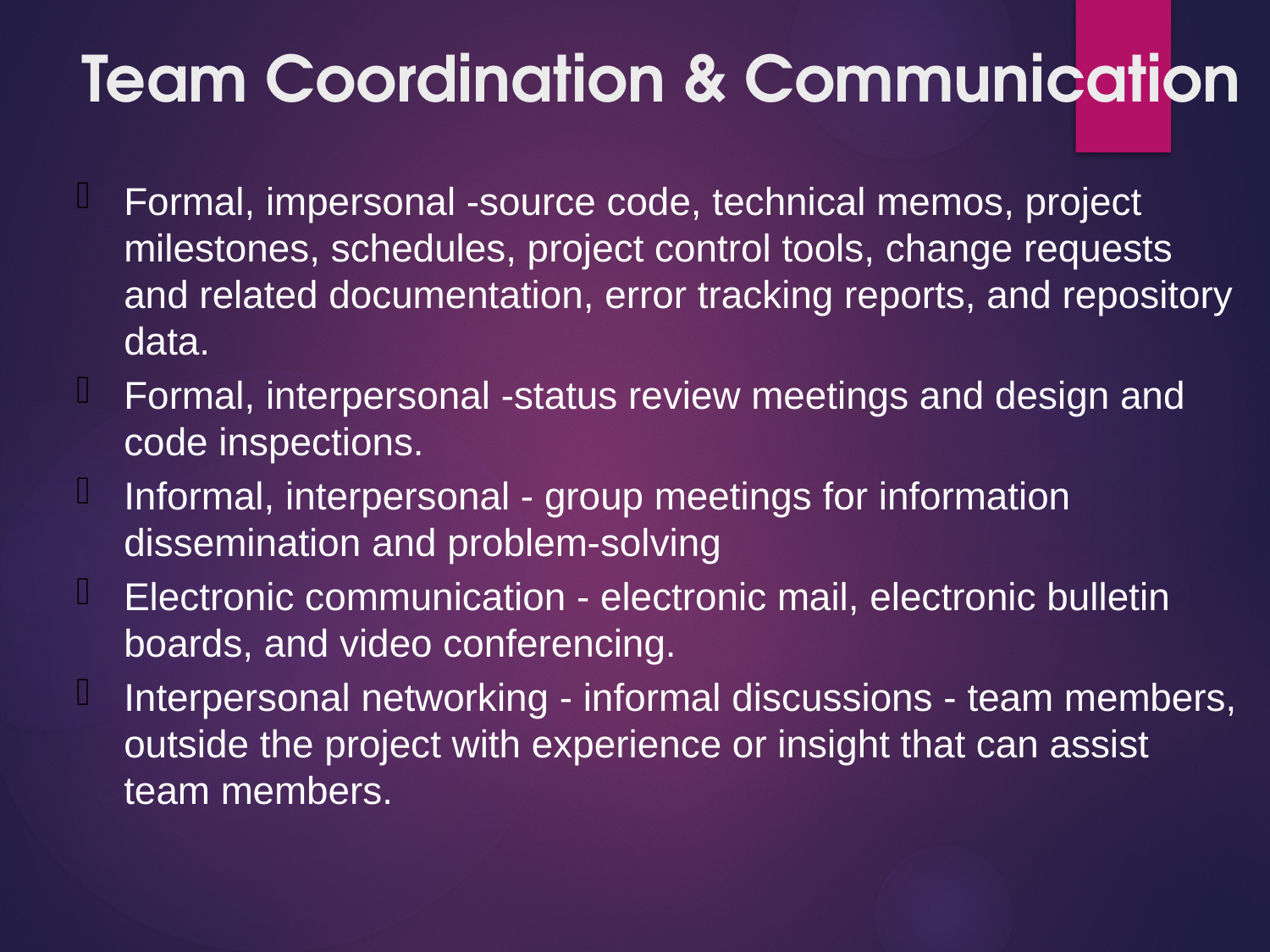

# Team Coordination & Communication
Formal, impersonal -source code, technical memos, project milestones, schedules, project control tools, change requests and related documentation, error tracking reports, and repository data.
Formal, interpersonal -status review meetings and design and code inspections.
Informal, interpersonal - group meetings for information dissemination and problem-solving
Electronic communication - electronic mail, electronic bulletin boards, and video conferencing.
Interpersonal networking - informal discussions - team members, outside the project with experience or insight that can assist team members.